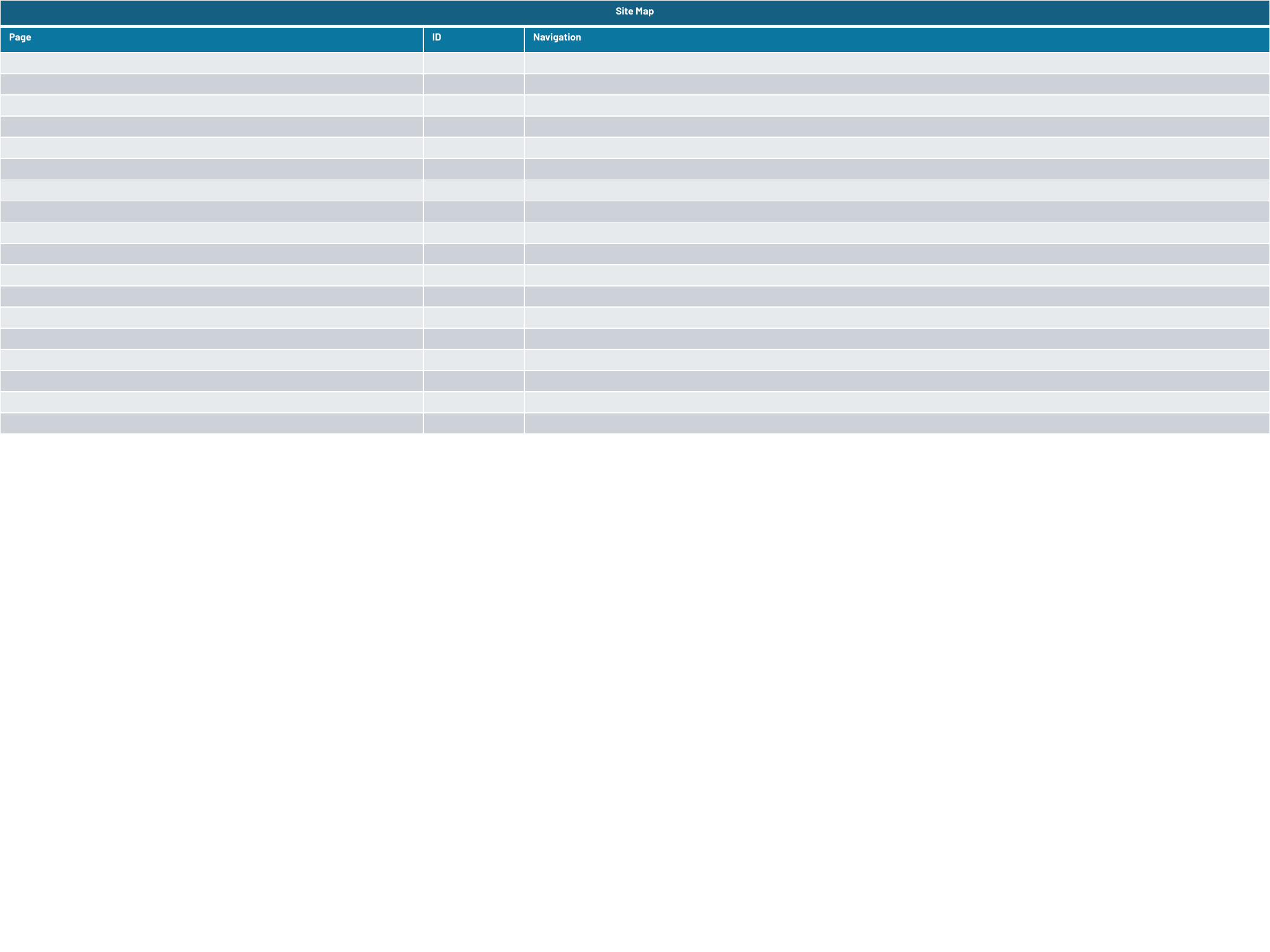

| Site Map |  |  |
| --- | --- | --- |
| Page | ID | Navigation |
|  |  |  |
|  |  |  |
|  |  |  |
|  |  |  |
|  |  |  |
|  |  |  |
|  |  |  |
|  |  |  |
|  |  |  |
|  |  |  |
|  |  |  |
|  |  |  |
|  |  |  |
|  |  |  |
|  |  |  |
|  |  |  |
|  |  |  |
|  |  |  |